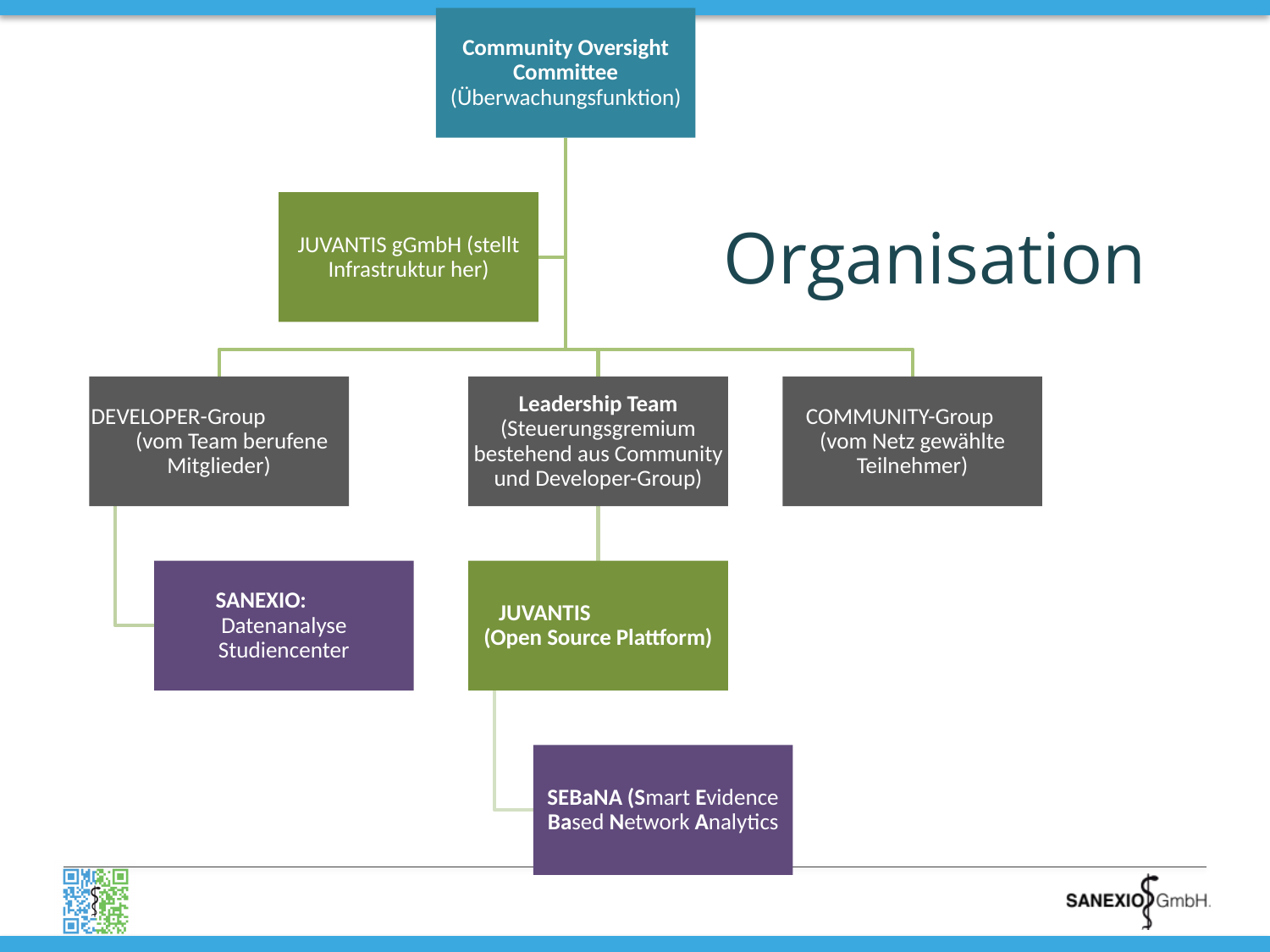

Community Oversight Committee (Überwachungsfunktion)
DEVELOPER-Group                      (vom Team berufene Mitglieder)
SANEXIO:          Datenanalyse Studiencenter
Leadership Team (Steuerungsgremium bestehend aus Community und Developer-Group)
JUVANTIS                      (Open Source Plattform)
SEBaNA (Smart Evidence Based Network Analytics
COMMUNITY-Group      (vom Netz gewählte Teilnehmer)
JUVANTIS gGmbH (stellt Infrastruktur her)
# Organisation